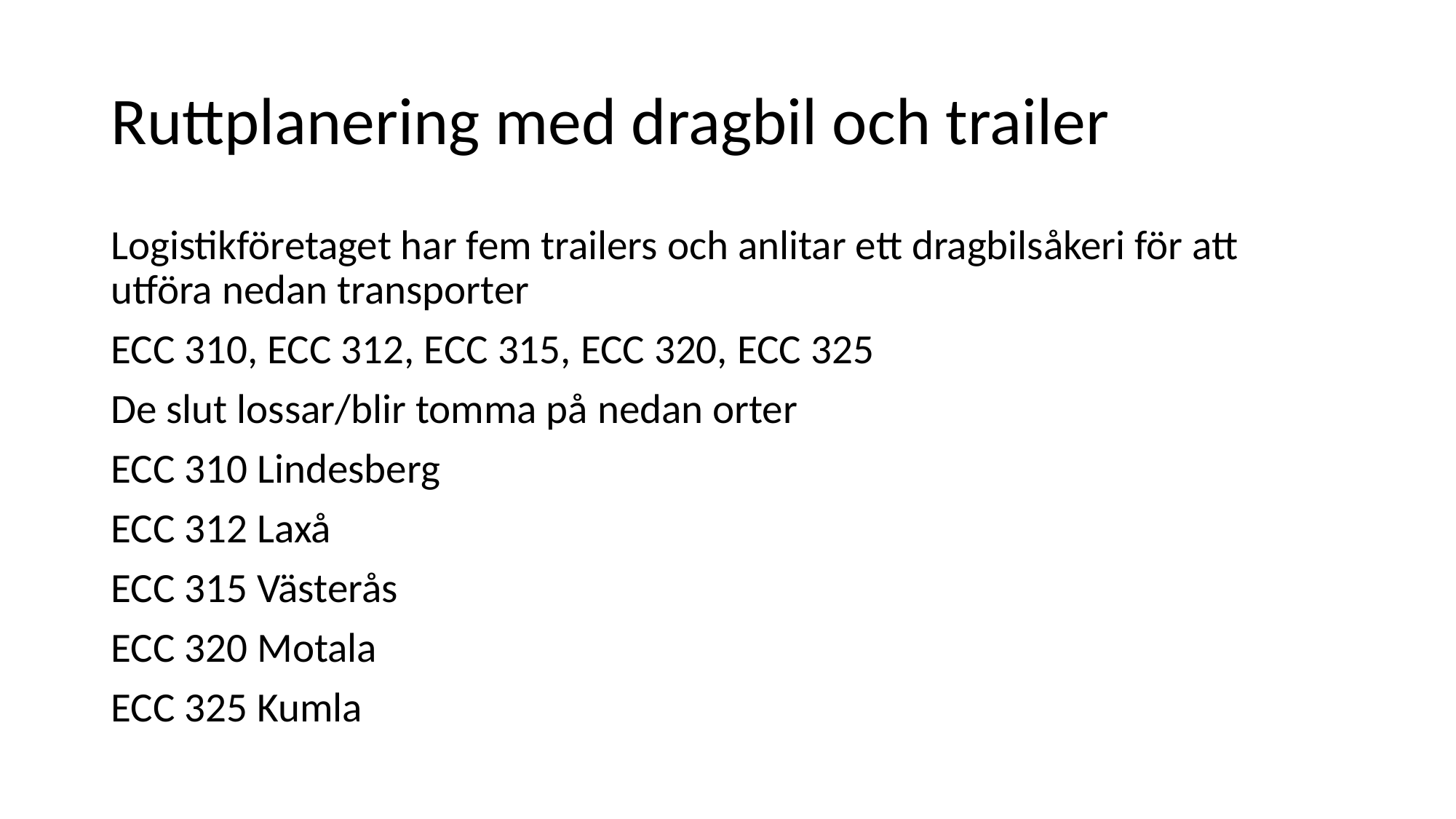

# Ruttplanering med dragbil och trailer
Logistikföretaget har fem trailers och anlitar ett dragbilsåkeri för att utföra nedan transporter
ECC 310, ECC 312, ECC 315, ECC 320, ECC 325
De slut lossar/blir tomma på nedan orter
ECC 310 Lindesberg
ECC 312 Laxå
ECC 315 Västerås
ECC 320 Motala
ECC 325 Kumla